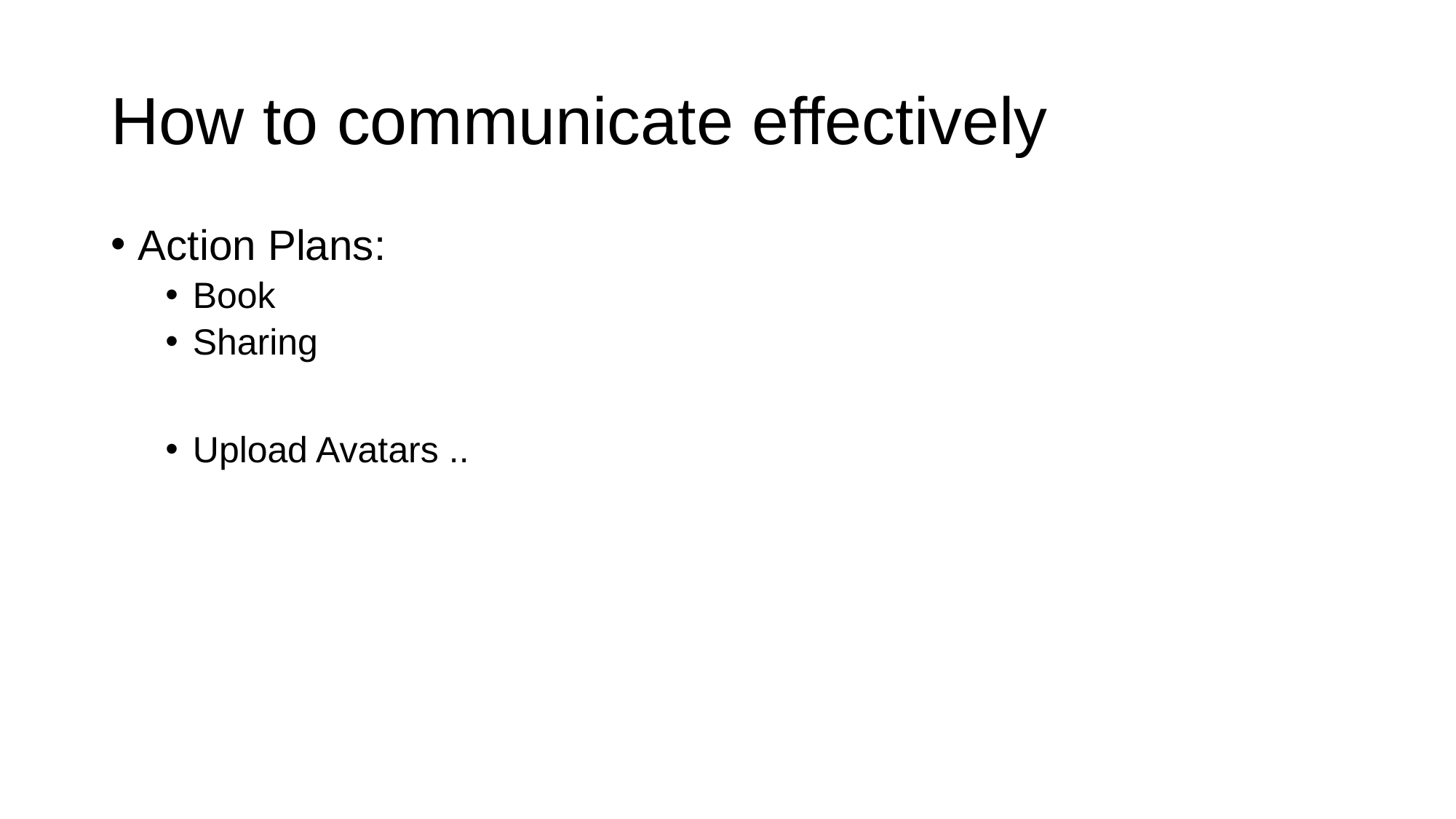

# How to communicate effectively
Action Plans:
Book
Sharing

Upload Avatars ..